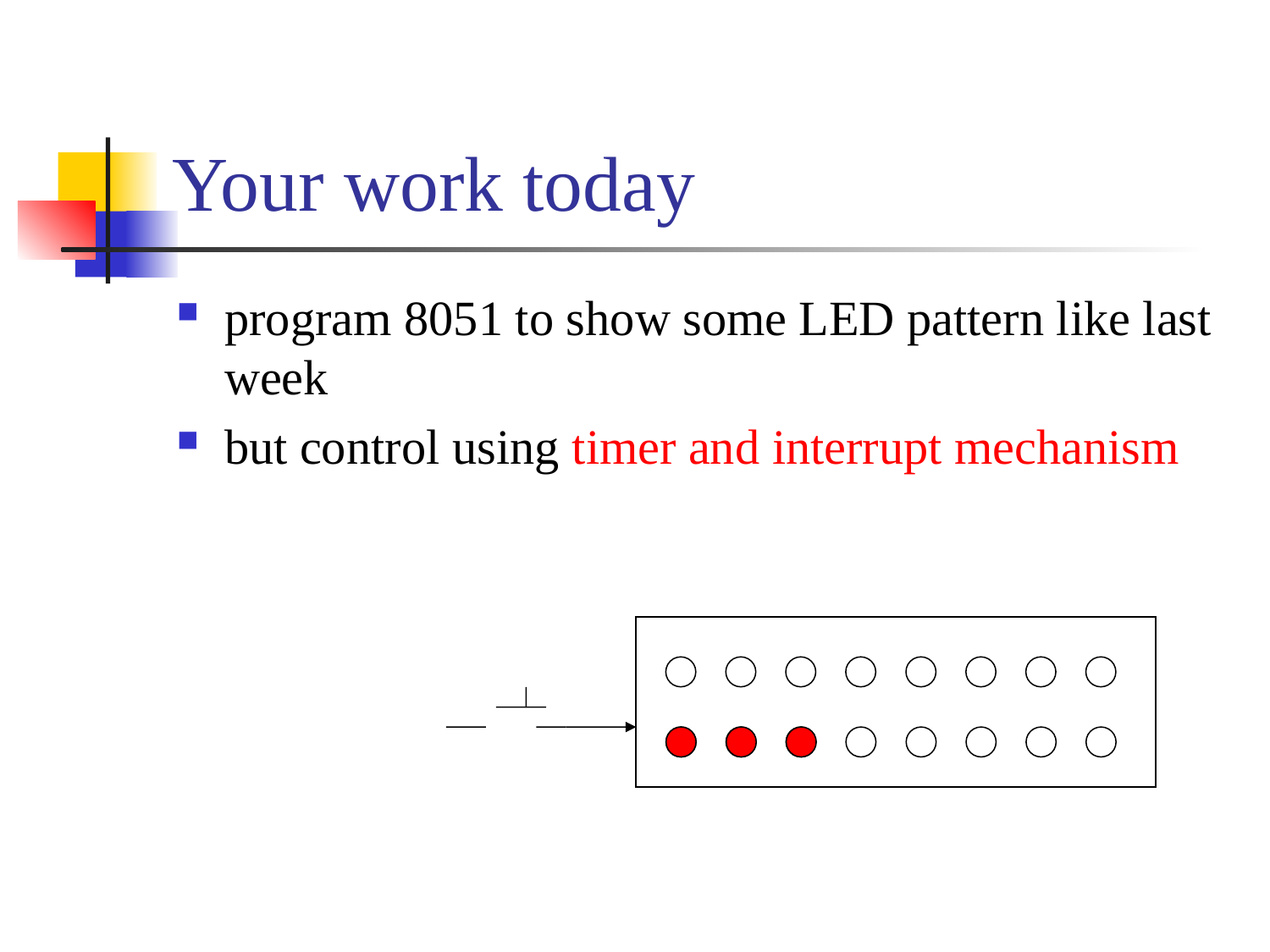

# Your work today
program 8051 to show some LED pattern like last week
but control using timer and interrupt mechanism